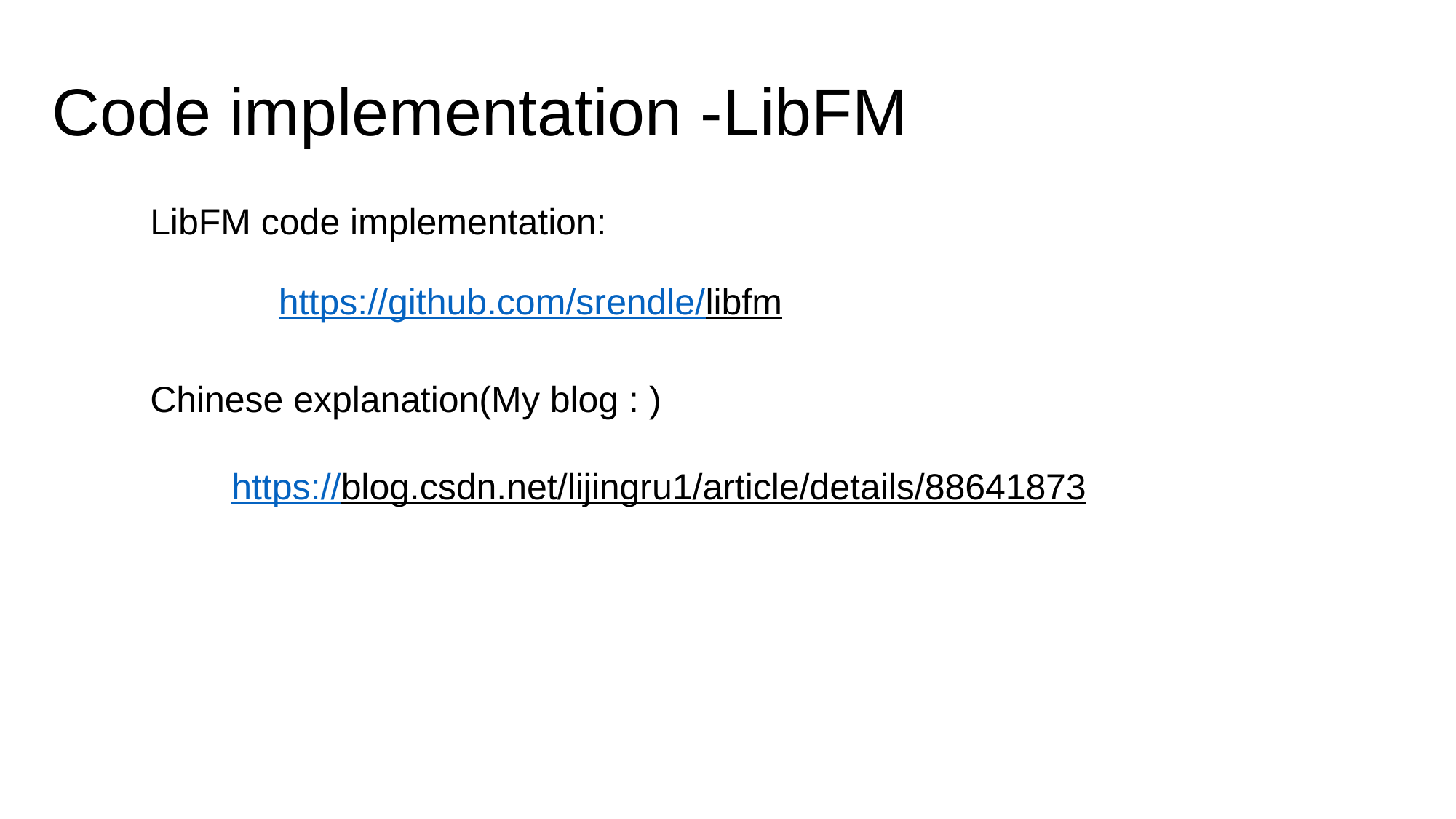

Code implementation -LibFM
LibFM code implementation:
https://github.com/srendle/libfm
Chinese explanation(My blog : )

        https://blog.csdn.net/lijingru1/article/details/88641873